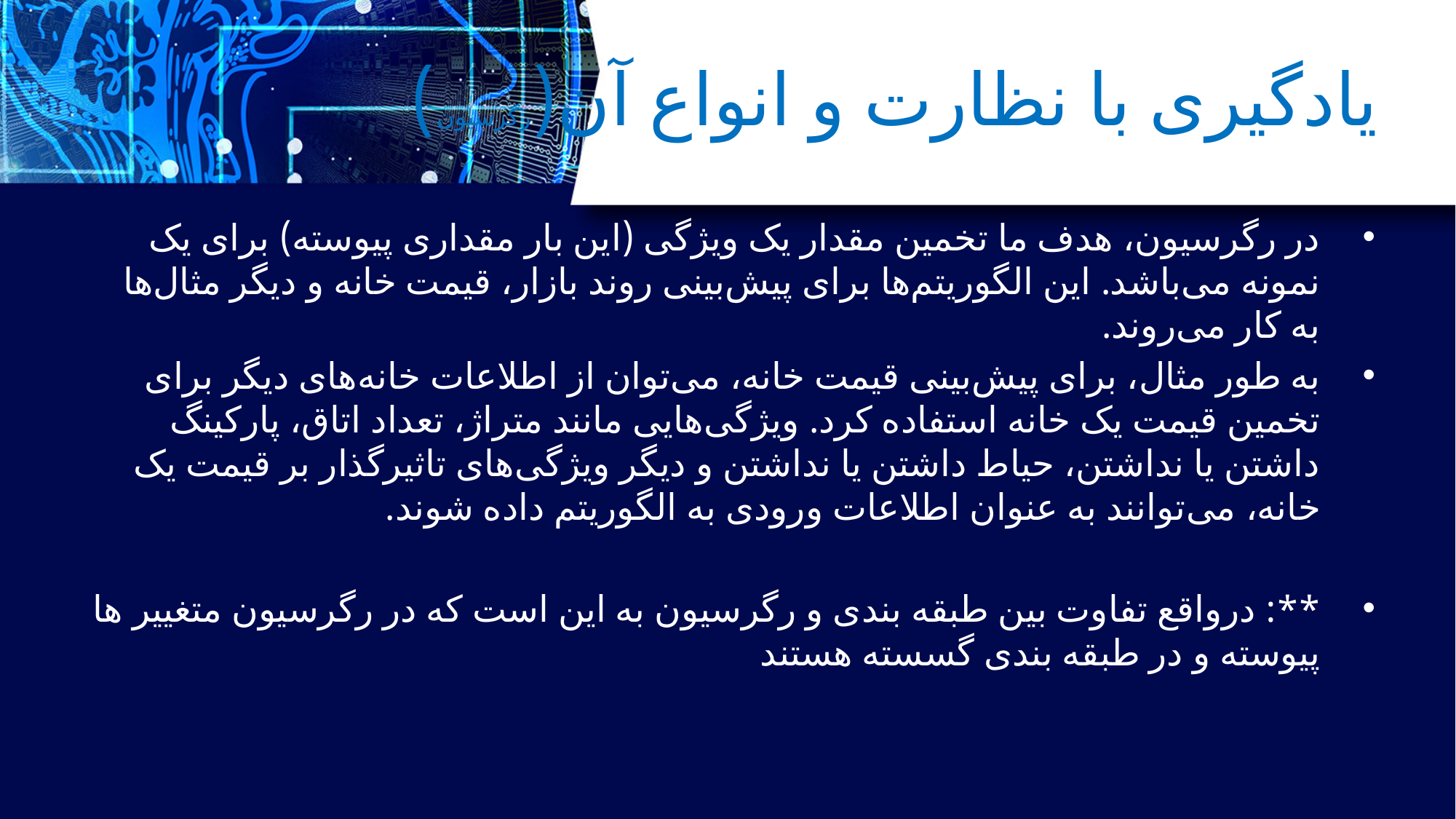

# یادگیری با نظارت و انواع آن(رگرسیون)
در رگرسیون، هدف ما تخمین مقدار یک ویژگی (این بار مقداری پیوسته) برای یک نمونه می‌باشد. این الگوریتم‌ها برای پیش‌بینی روند بازار، قیمت خانه و دیگر مثال‌ها به کار می‌روند.
به طور مثال، برای پیش‌بینی قیمت خانه، می‌توان از اطلاعات خانه‌های دیگر برای تخمین قیمت یک خانه استفاده کرد. ویژگی‌هایی مانند متراژ، تعداد اتاق، پارکینگ داشتن یا نداشتن، حیاط داشتن یا نداشتن و دیگر ویژگی‌های تاثیرگذار بر قیمت یک خانه، می‌توانند به عنوان اطلاعات ورودی به الگوریتم داده شوند.

**: درواقع تفاوت بین طبقه بندی و رگرسیون به این است که در رگرسیون متغییر ها پیوسته و در طبقه بندی گسسته هستند